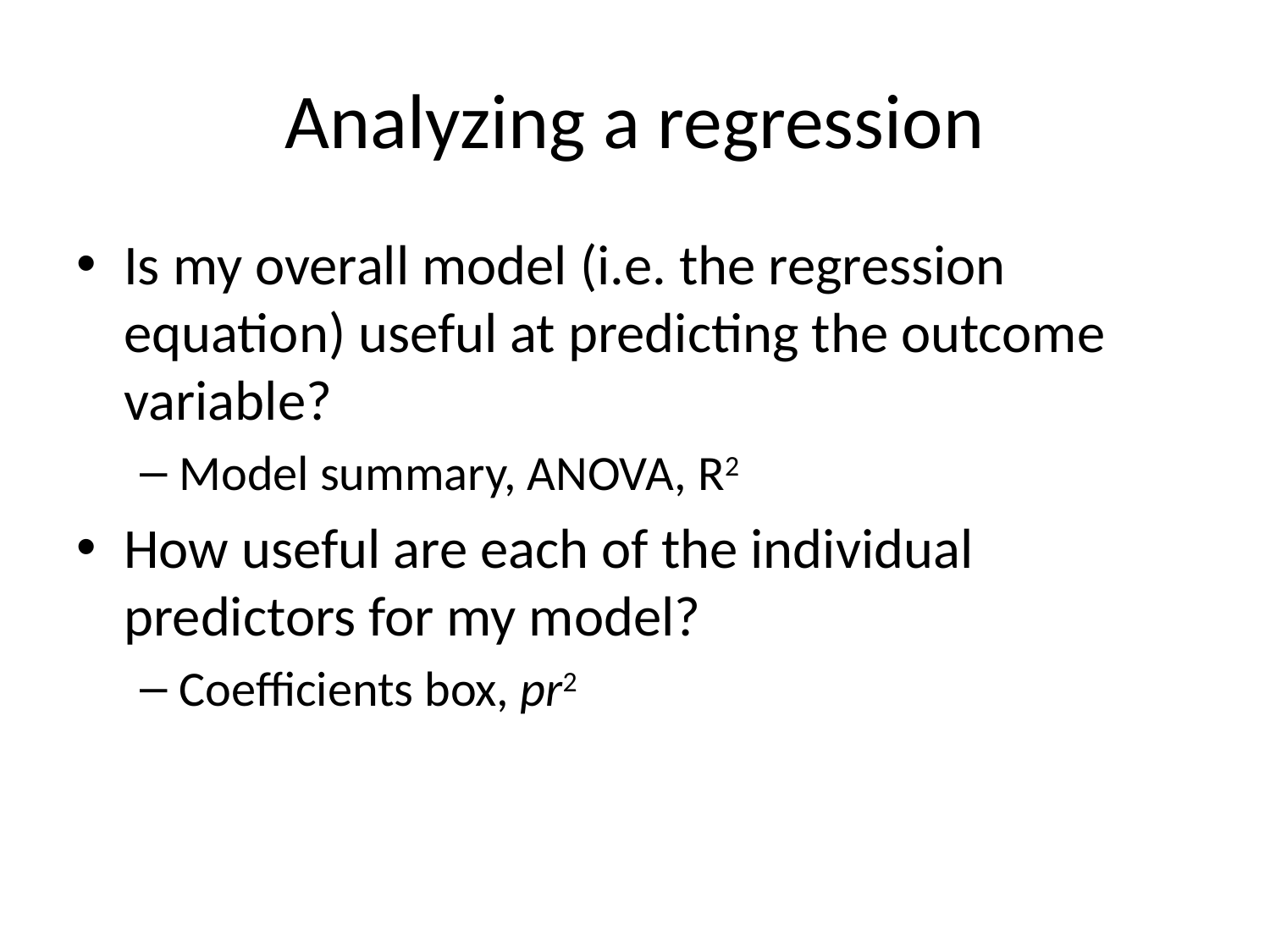

# Analyzing a regression
Is my overall model (i.e. the regression equation) useful at predicting the outcome variable?
Model summary, ANOVA, R2
How useful are each of the individual predictors for my model?
Coefficients box, pr2